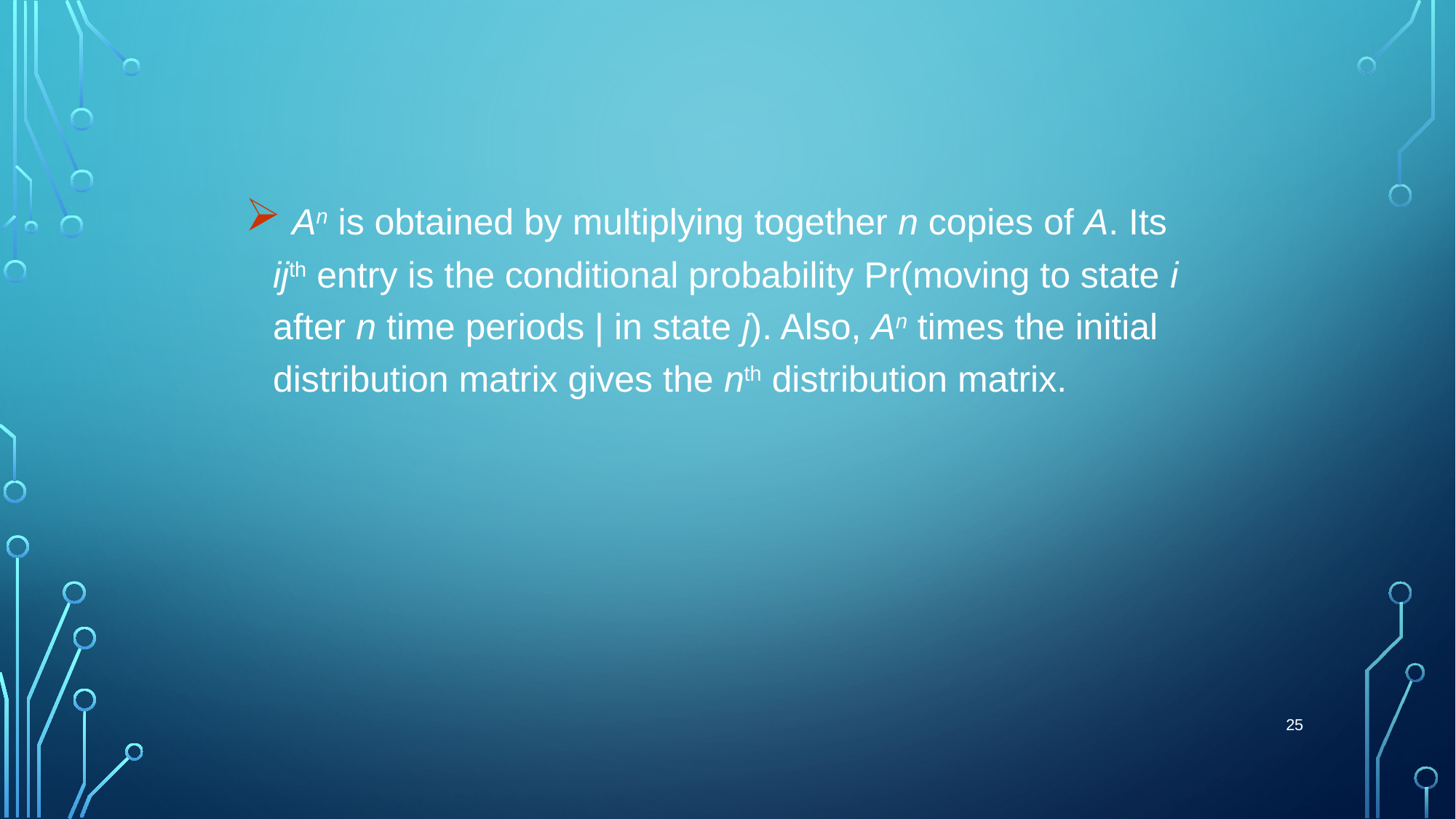

#
 An is obtained by multiplying together n copies of A. Its ijth entry is the conditional probability Pr(moving to state i after n time periods | in state j). Also, An times the initial distribution matrix gives the nth distribution matrix.
25